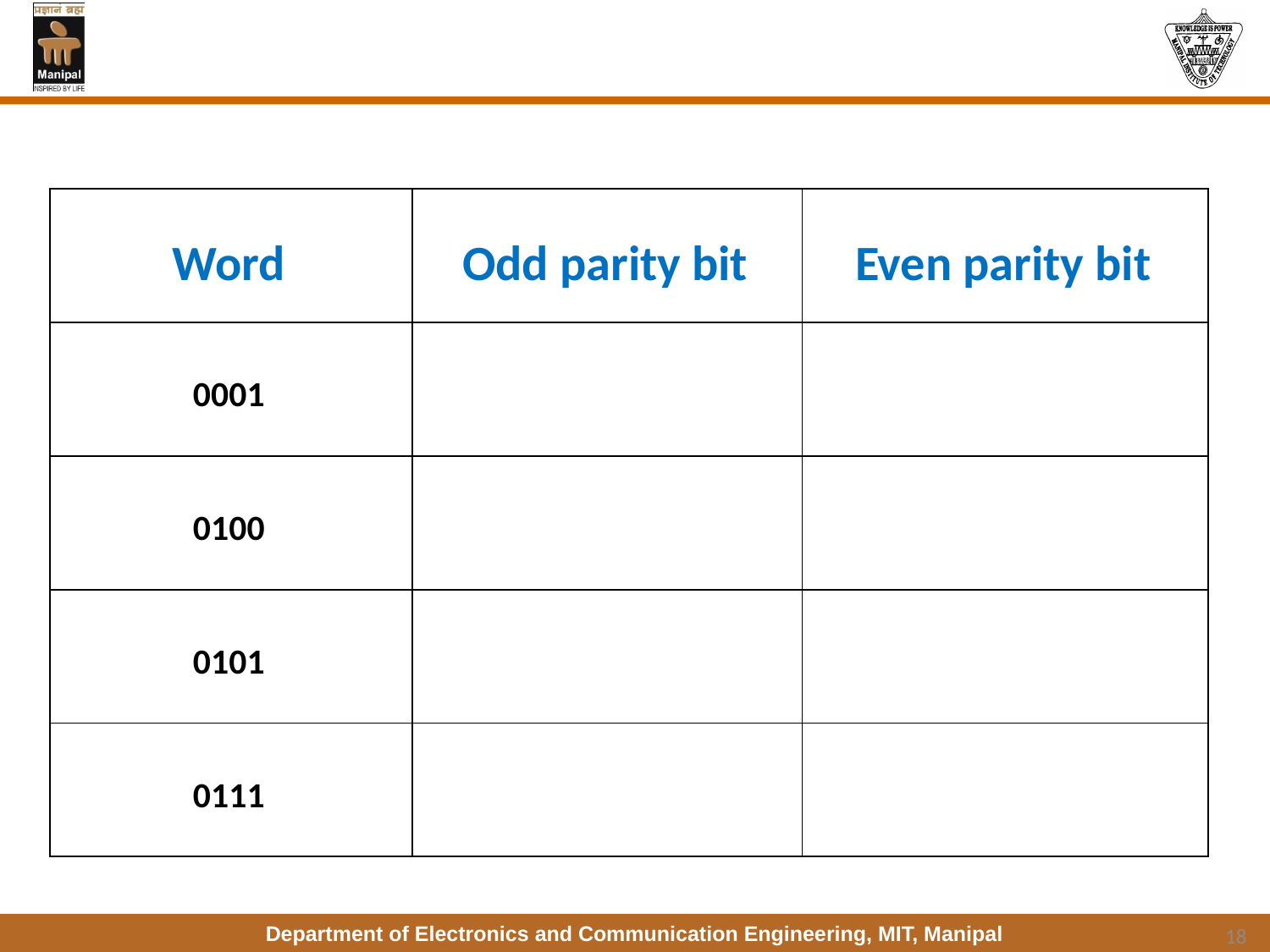

| Word | Odd parity bit | Even parity bit |
| --- | --- | --- |
| 0001 |  |  |
| 0100 |  |  |
| 0101 |  |  |
| 0111 |  |  |

18